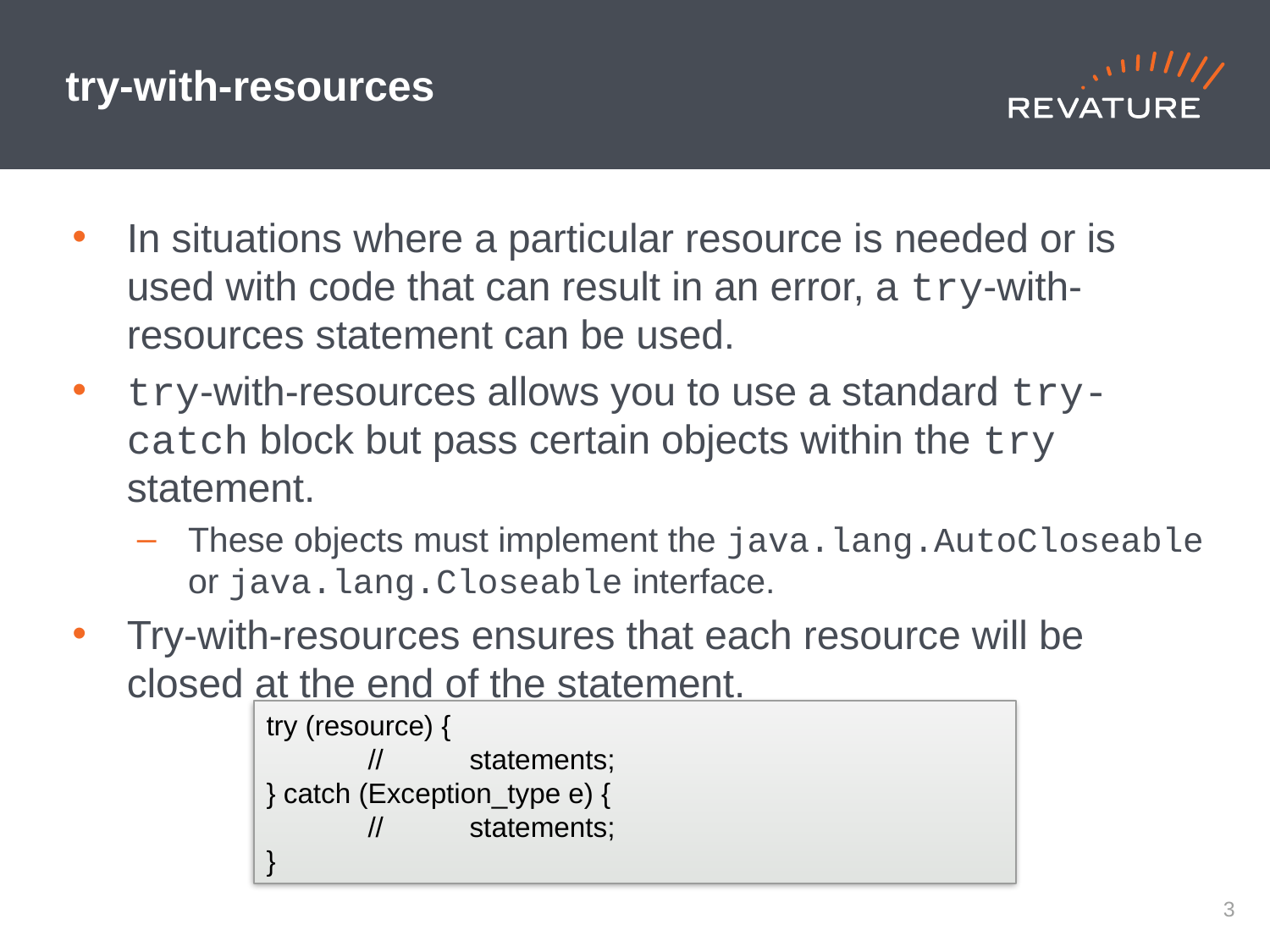

# try-with-resources
In situations where a particular resource is needed or is used with code that can result in an error, a try-with-resources statement can be used.
try-with-resources allows you to use a standard try-catch block but pass certain objects within the try statement.
These objects must implement the java.lang.AutoCloseable or java.lang.Closeable interface.
Try-with-resources ensures that each resource will be closed at the end of the statement.
try (resource) {
	//	statements;
} catch (Exception_type e) {
	//	statements;
}
3